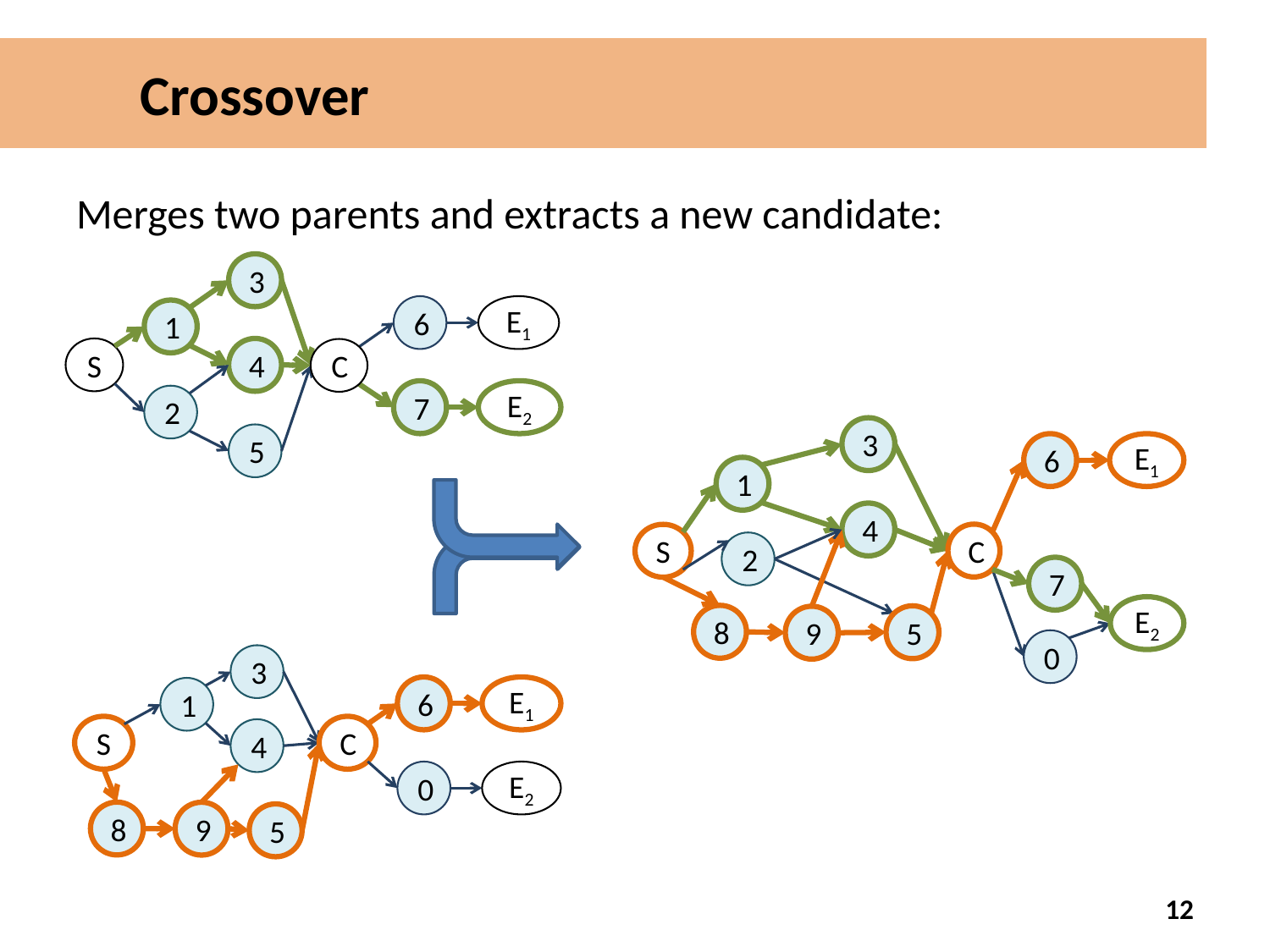

# Crossover
Merges two parents and extracts a new candidate:

3
6
E1
1
S
4
C
7
E2
2
3
5
6
E1
1

4
C
S

2
7
E2
8
5
9
0
3
6
E1
1
S
C
4
0
E2
8
9
5
12